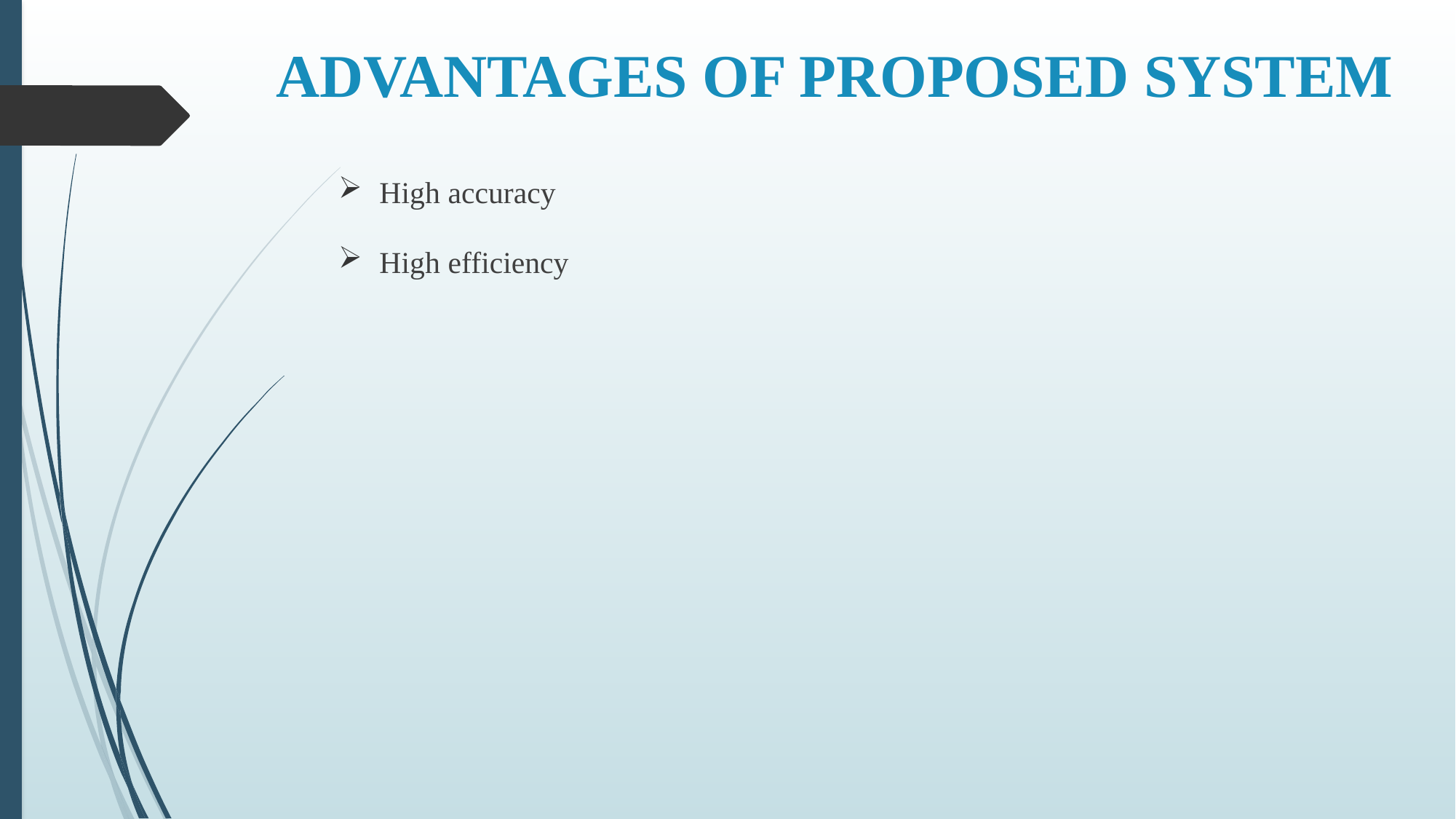

# ADVANTAGES OF PROPOSED SYSTEM
High accuracy
High efficiency